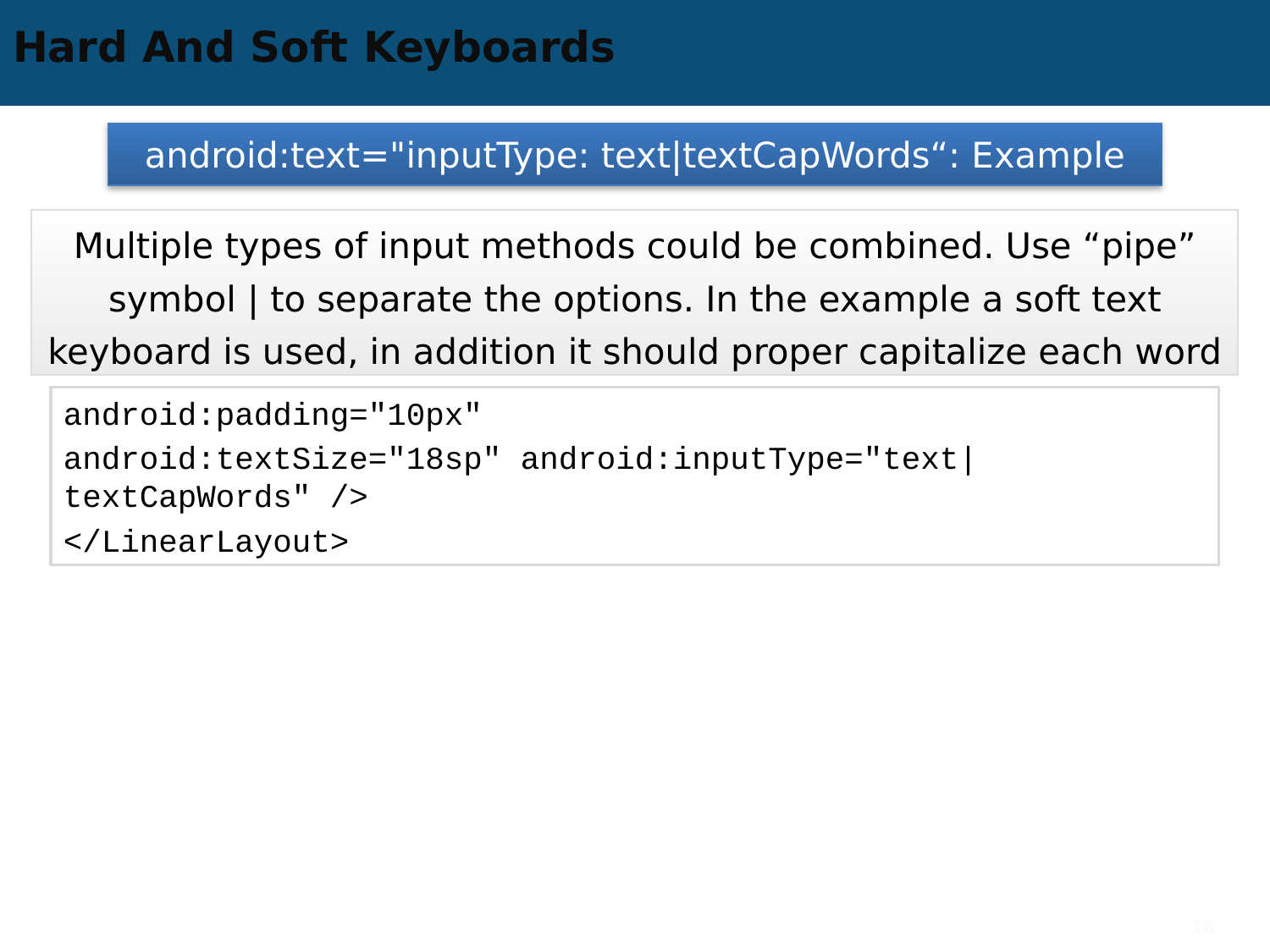

# Hard And Soft Keyboards
android:text="inputType: text|textCapWords“: Example
Multiple types of input methods could be combined. Use “pipe” symbol | to separate the options. In the example a soft text keyboard is used, in addition it should proper capitalize each word
android:padding="10px"
android:textSize="18sp" android:inputType="text|textCapWords" />
</LinearLayout>